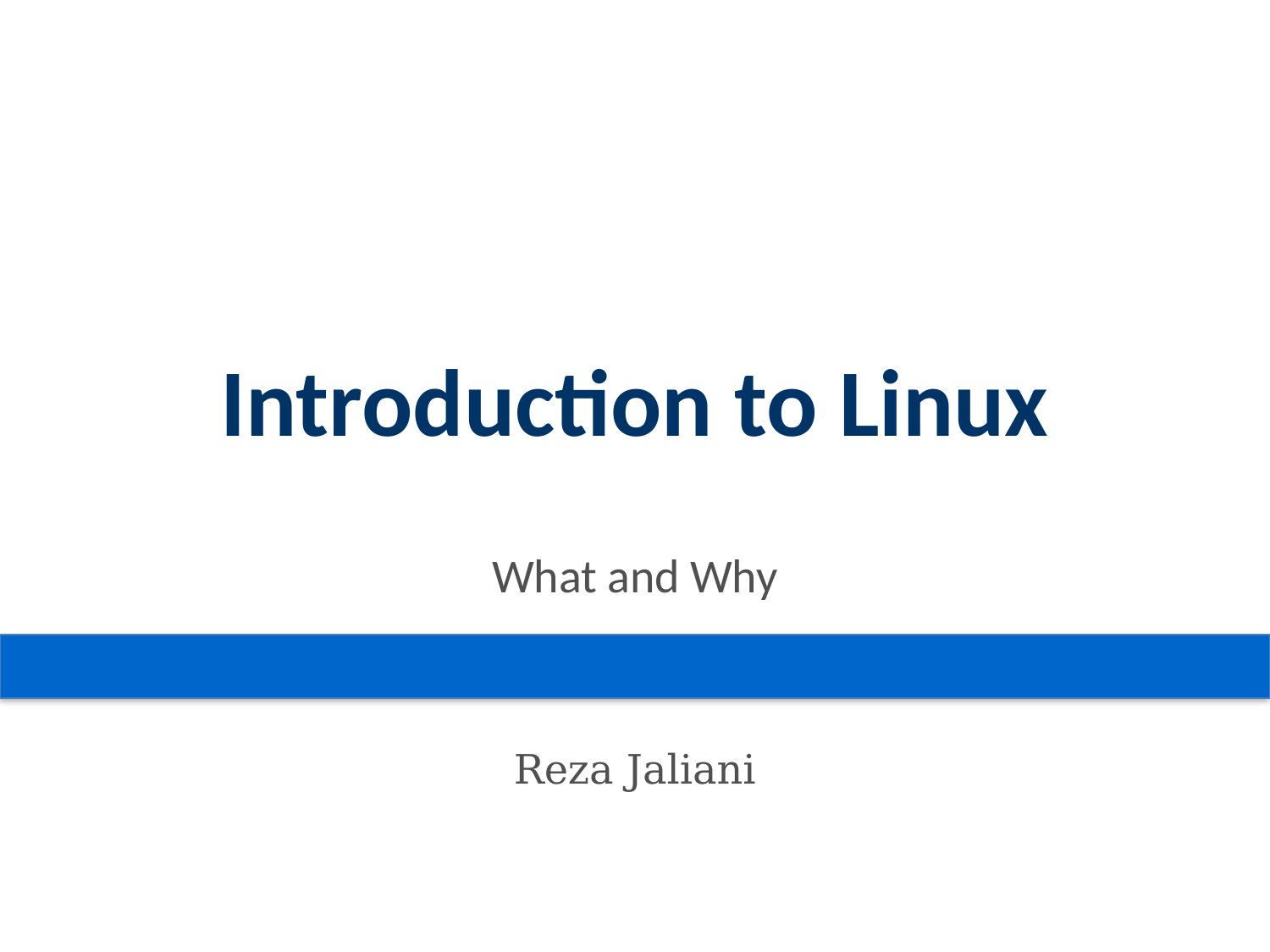

# Introduction to Linux
What and Why

Reza Jaliani